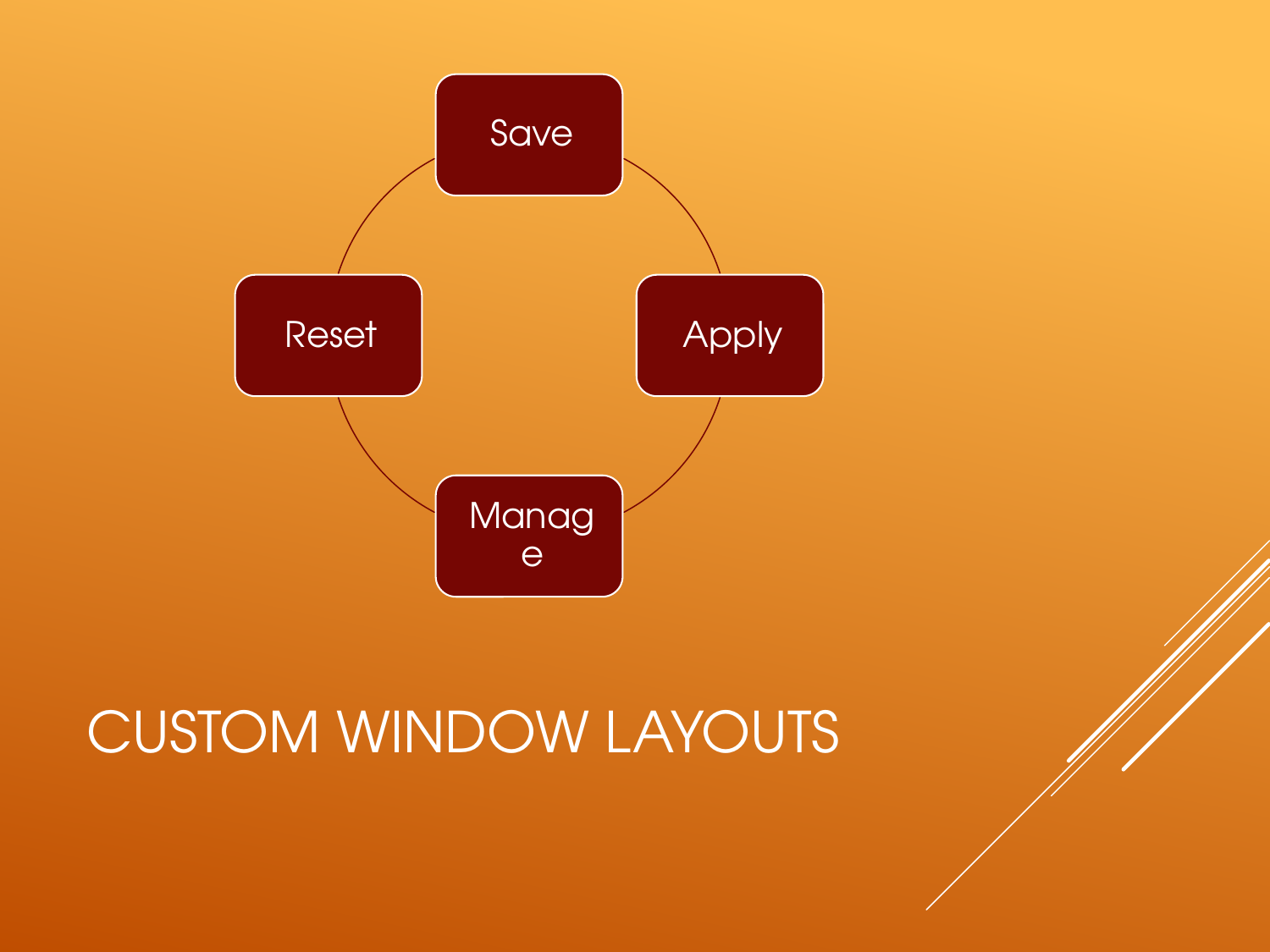

Save
Apply
Manage
Reset
# Custom Window Layouts